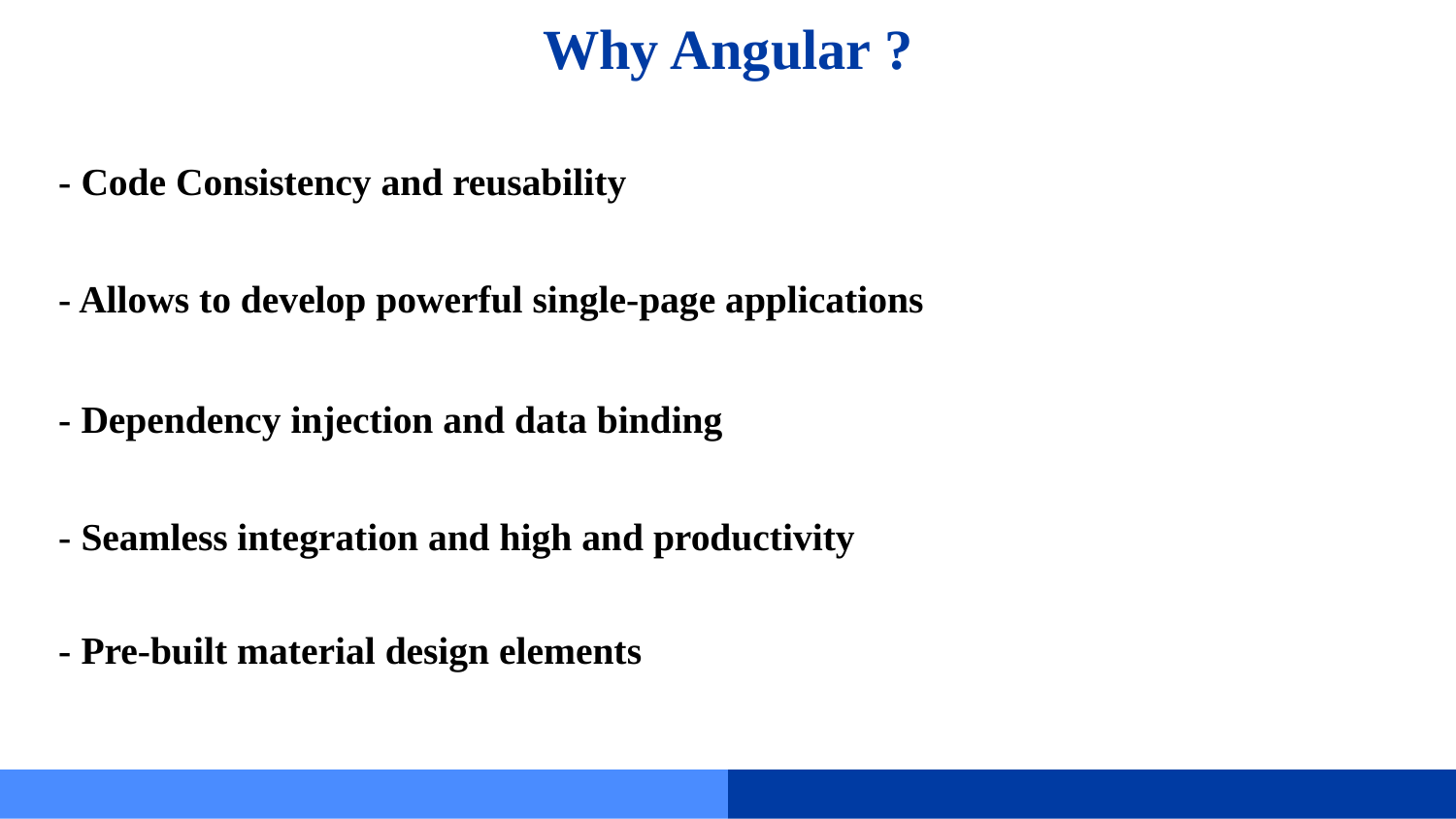

Why Angular ?
- Code Consistency and reusability
- Allows to develop powerful single-page applications
- Dependency injection and data binding
- Seamless integration and high and productivity
- Pre-built material design elements